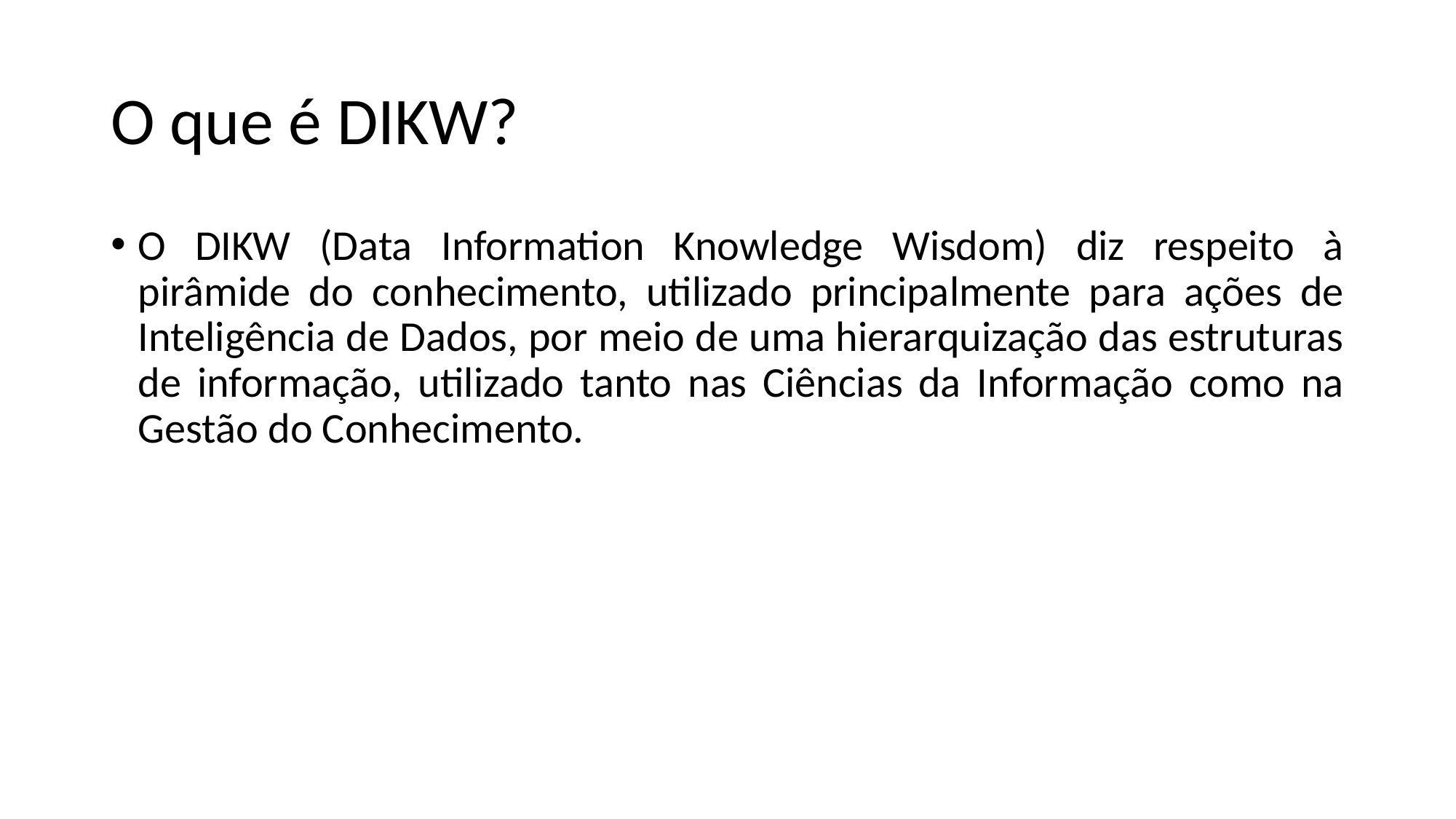

# O que é DIKW?
O DIKW (Data Information Knowledge Wisdom) diz respeito à pirâmide do conhecimento, utilizado principalmente para ações de Inteligência de Dados, por meio de uma hierarquização das estruturas de informação, utilizado tanto nas Ciências da Informação como na Gestão do Conhecimento.